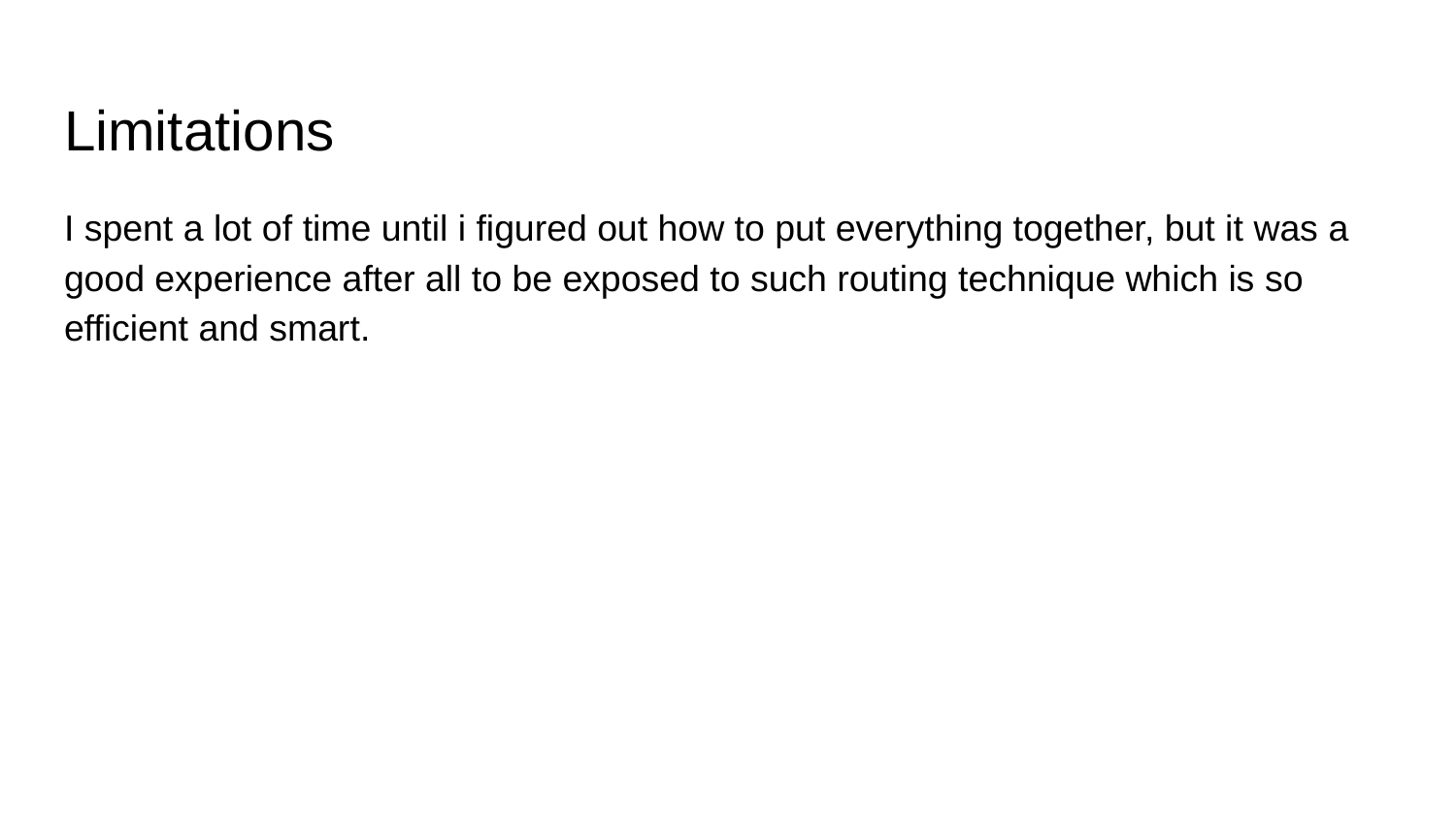

# Limitations
I spent a lot of time until i figured out how to put everything together, but it was a good experience after all to be exposed to such routing technique which is so efficient and smart.